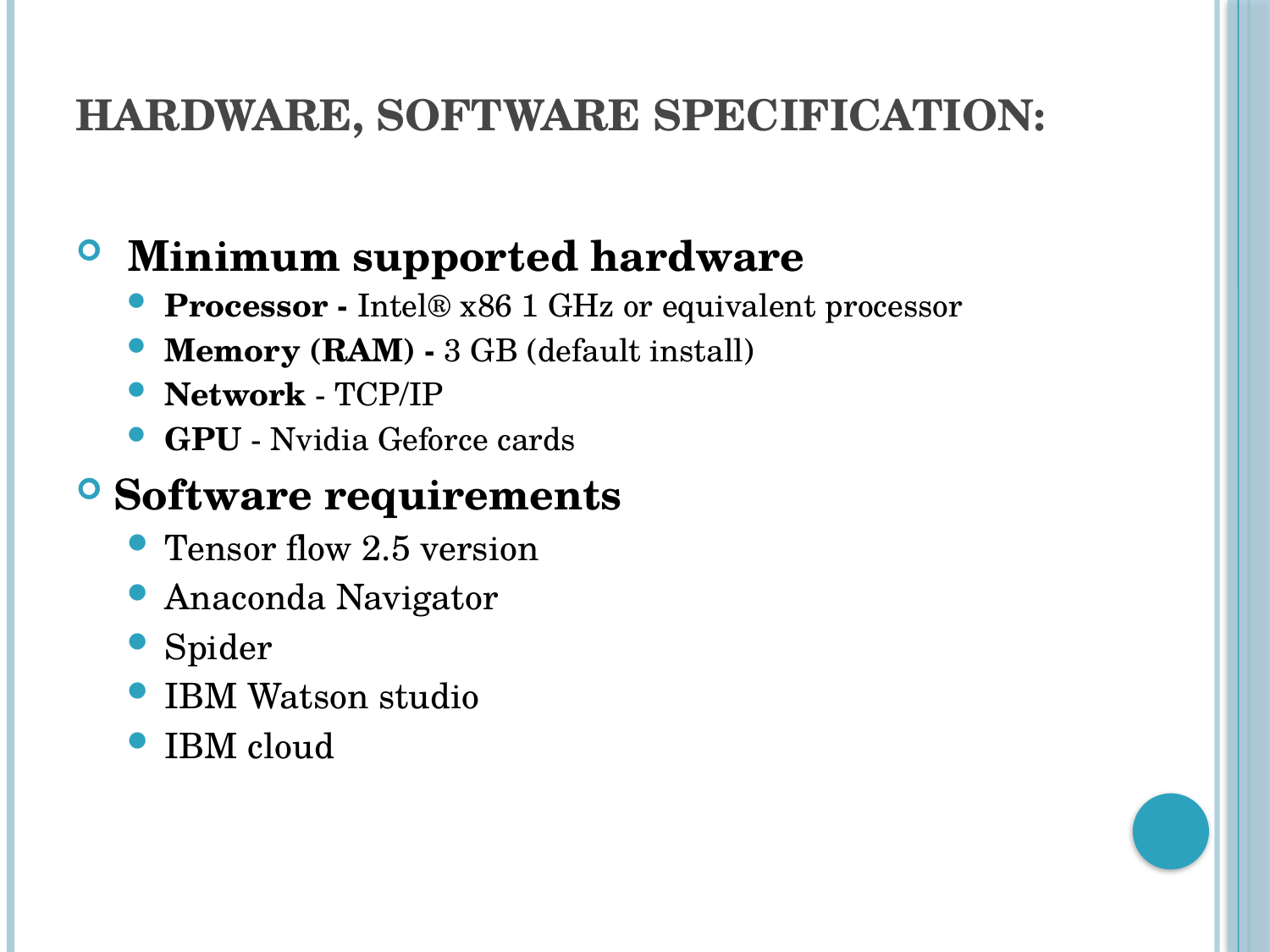

# HARDWARE, SOFTWARE SPECIFICATION:
 Minimum supported hardware
Processor - Intel® x86 1 GHz or equivalent processor
Memory (RAM) - 3 GB (default install)
Network - TCP/IP
GPU - Nvidia Geforce cards
Software requirements
Tensor flow 2.5 version
Anaconda Navigator
Spider
IBM Watson studio
IBM cloud